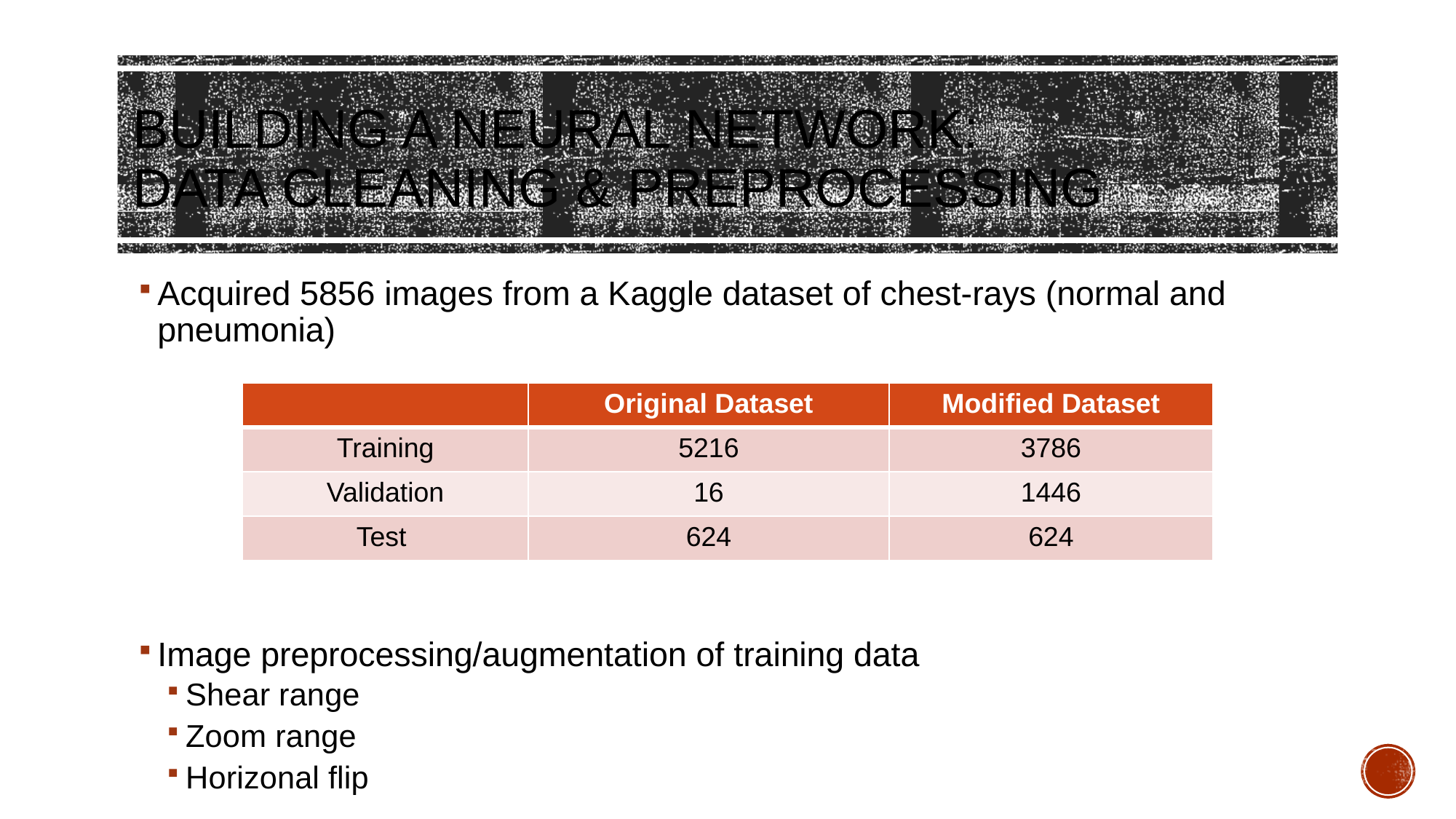

# Building a neural Network: Data Cleaning & Preprocessing

Acquired 5856 images from a Kaggle dataset of chest-rays (normal and pneumonia)

Image preprocessing/augmentation of training data
Shear range
Zoom range
Horizonal flip
|  | Original Dataset | Modified Dataset |
| --- | --- | --- |
| Training | 5216 | 3786 |
| Validation | 16 | 1446 |
| Test | 624 | 624 |